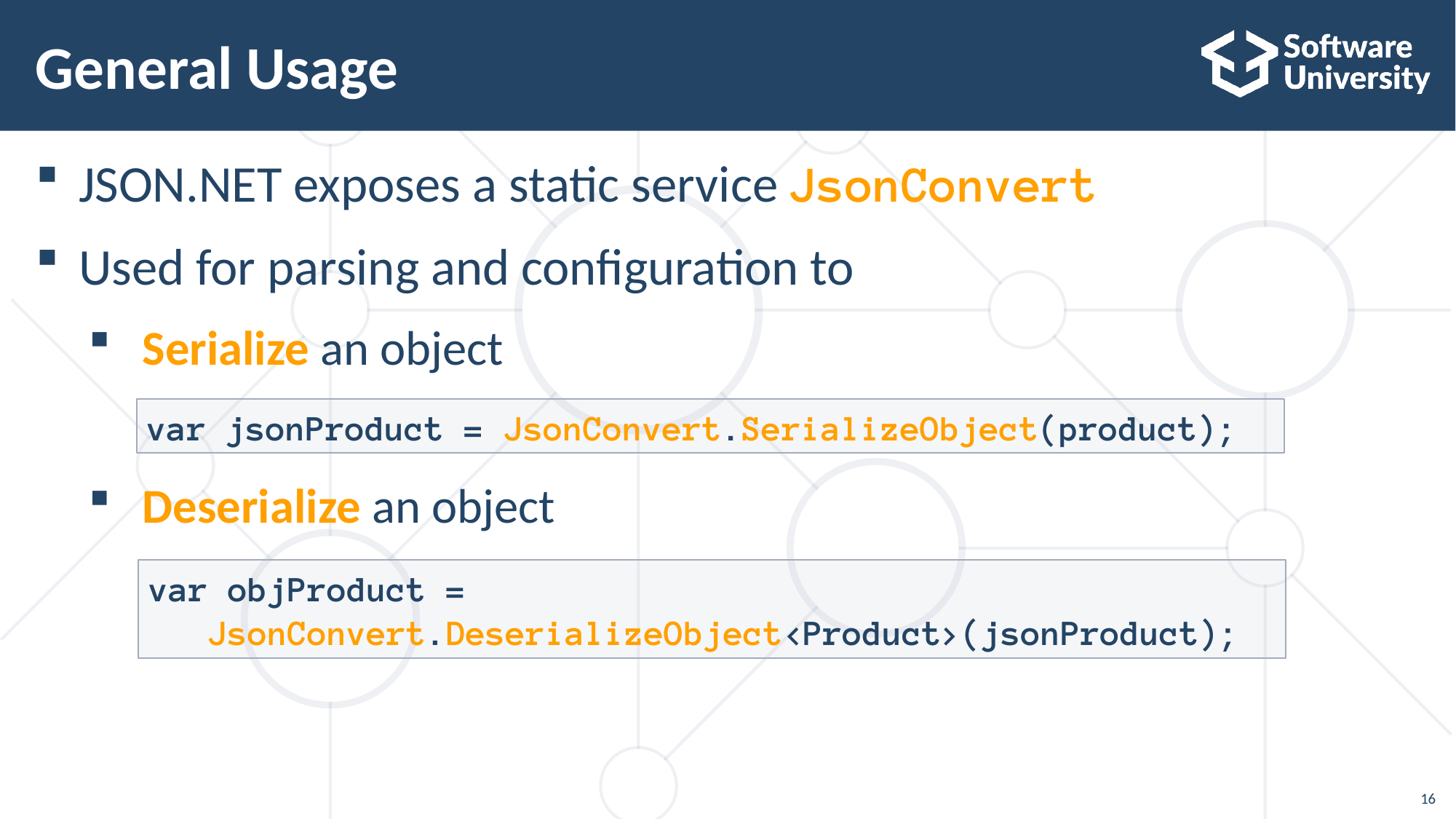

# General Usage
JSON.NET exposes a static service JsonConvert
Used for parsing and configuration to
 Serialize an object

 Deserialize an object

var jsonProduct = JsonConvert.SerializeObject(product);
var objProduct =
   JsonConvert.DeserializeObject<Product>(jsonProduct);
16